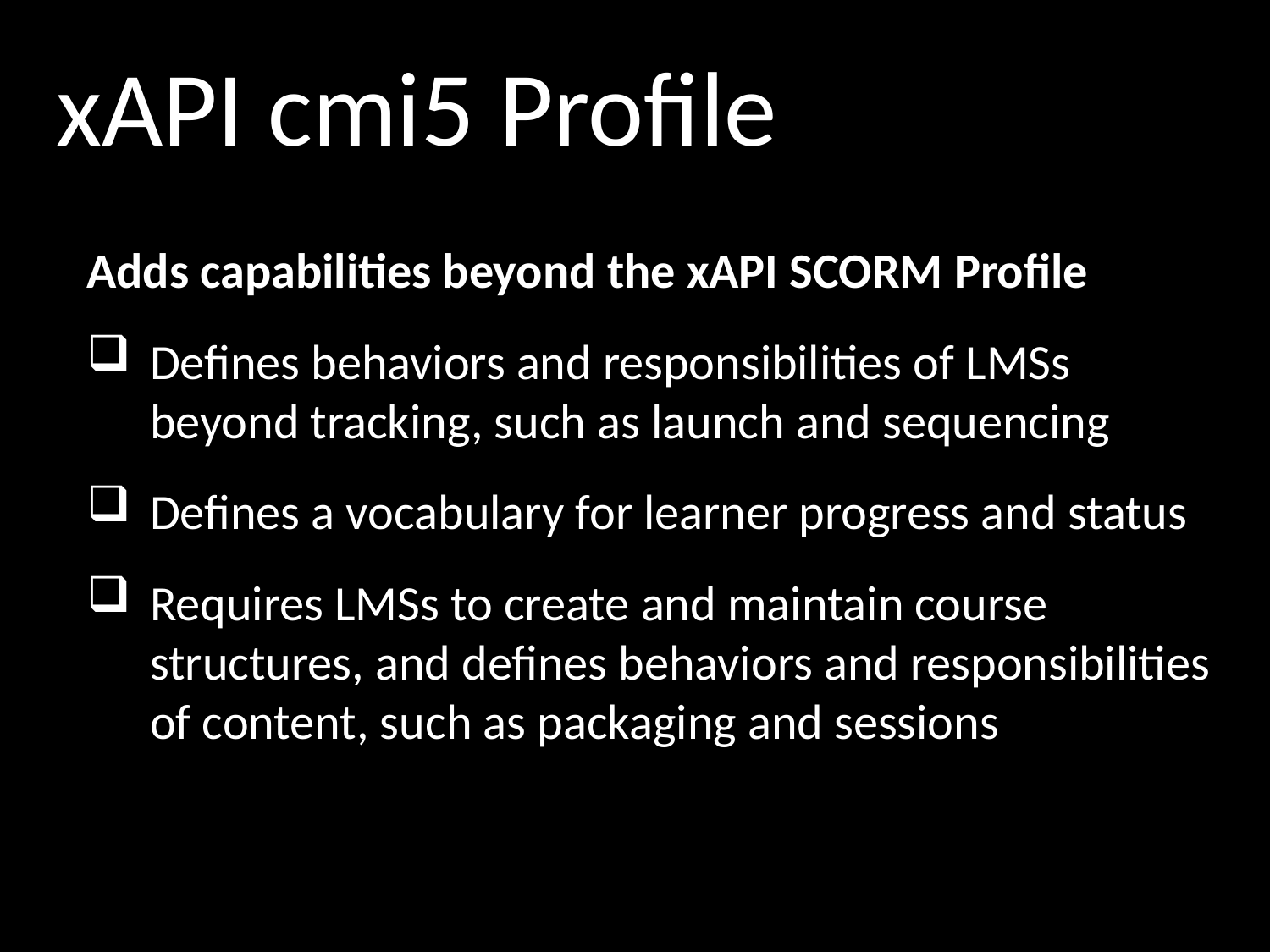

# xAPI cmi5 Profile
Adds capabilities beyond the xAPI SCORM Profile
Defines behaviors and responsibilities of LMSs beyond tracking, such as launch and sequencing
Defines a vocabulary for learner progress and status
Requires LMSs to create and maintain course structures, and defines behaviors and responsibilities of content, such as packaging and sessions